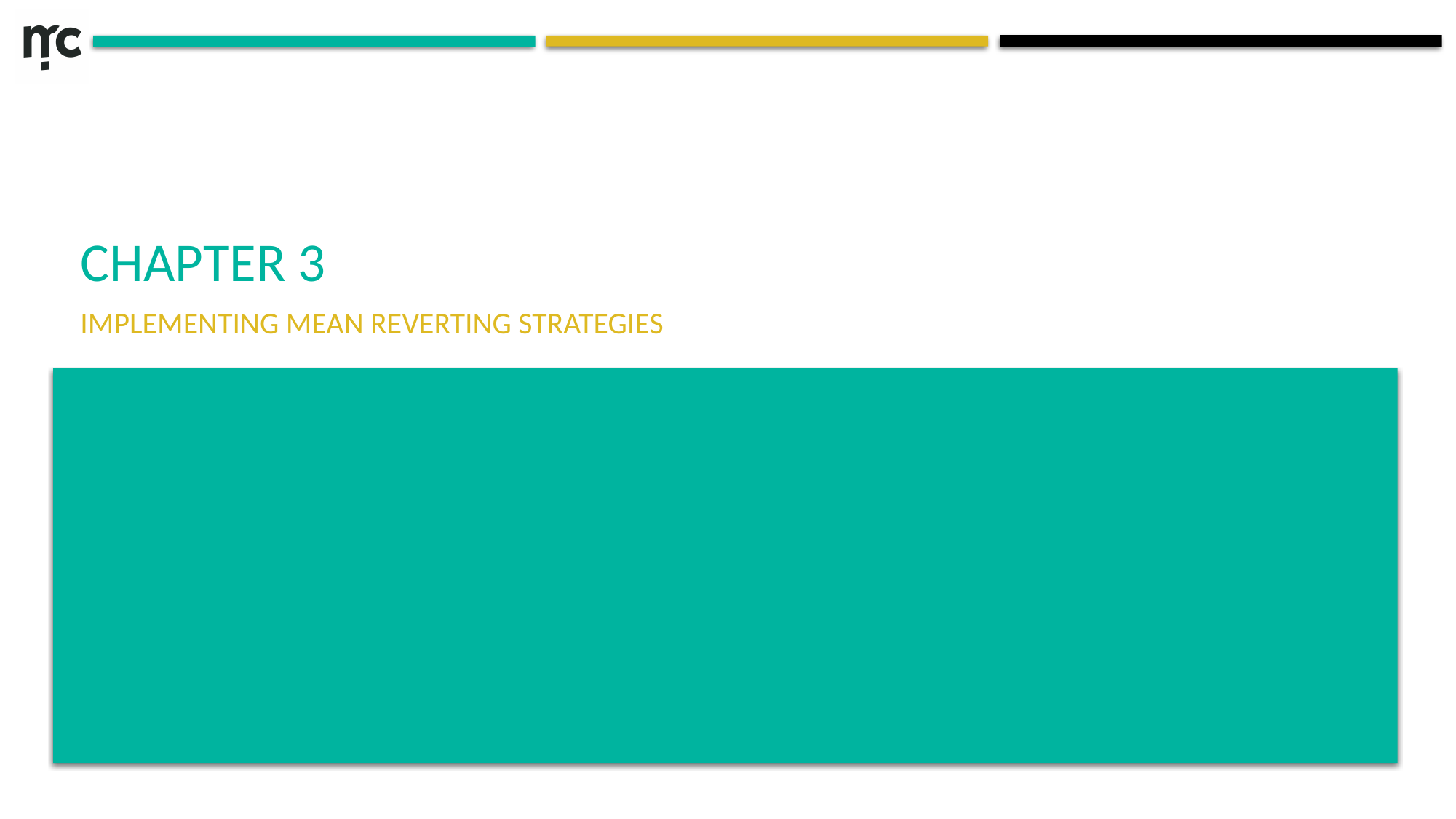

# Chapter 3
Implementing Mean Reverting Strategies